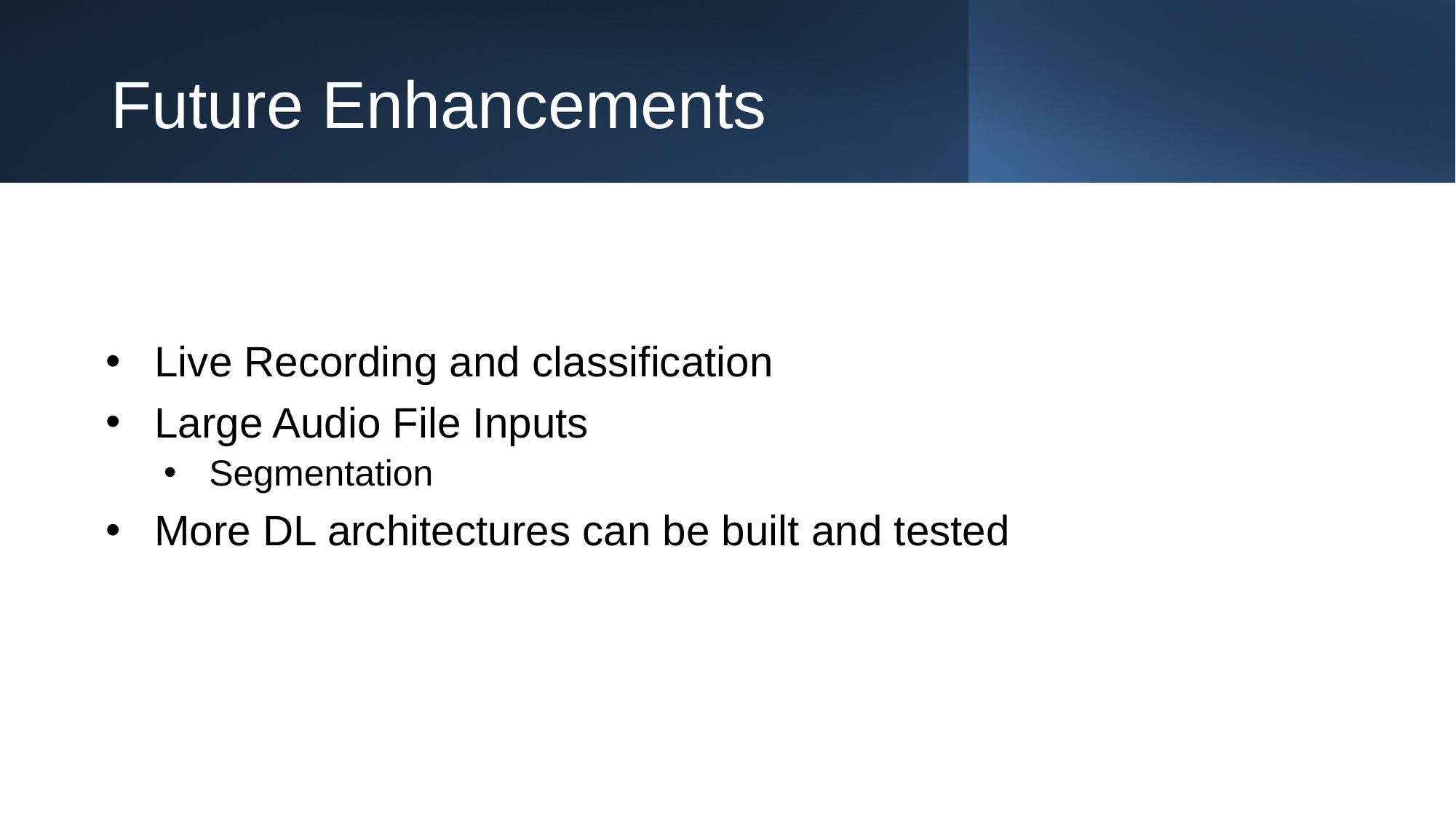

#
Future Enhancements
Live Recording and classification
Large Audio File Inputs
Segmentation
More DL architectures can be built and tested